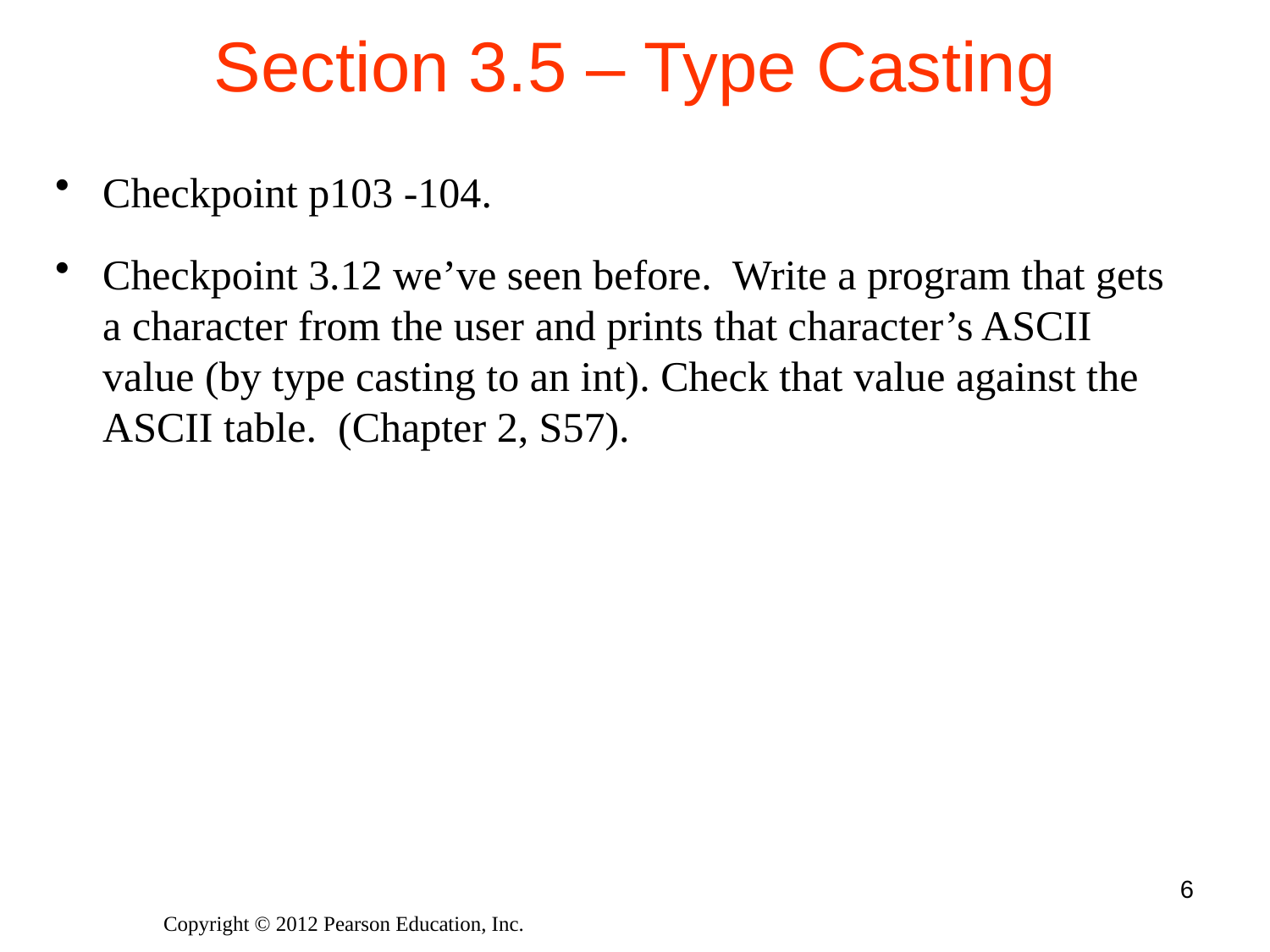

# Section 3.5 – Type Casting
Checkpoint p103 -104.
Checkpoint 3.12 we’ve seen before.  Write a program that gets a character from the user and prints that character’s ASCII value (by type casting to an int). Check that value against the ASCII table.  (Chapter 2, S57).

6